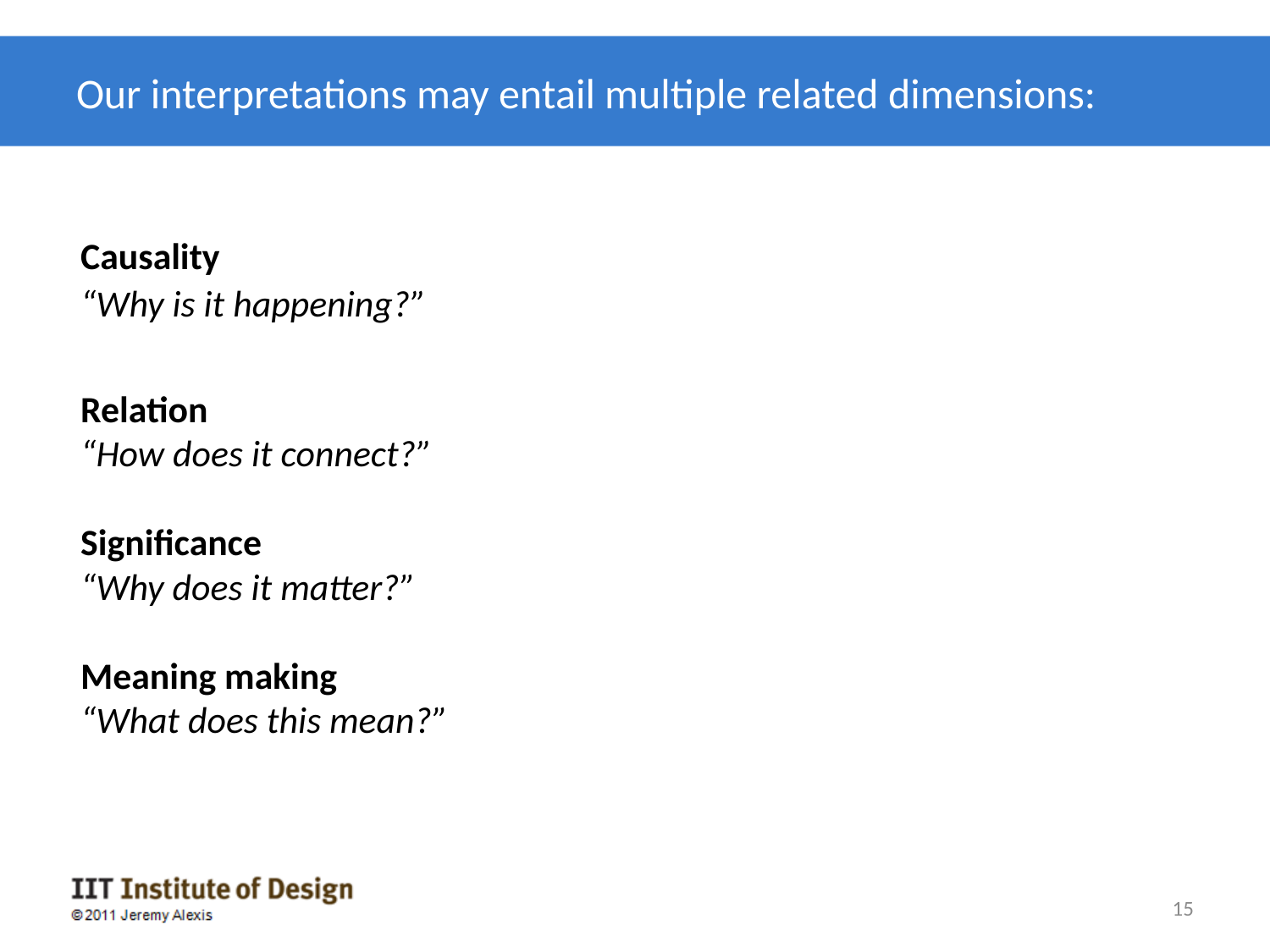

# Our interpretations may entail multiple related dimensions:
Causality
“Why is it happening?”

Relation
“How does it connect?”

Significance
“Why does it matter?”

Meaning making
“What does this mean?”

15